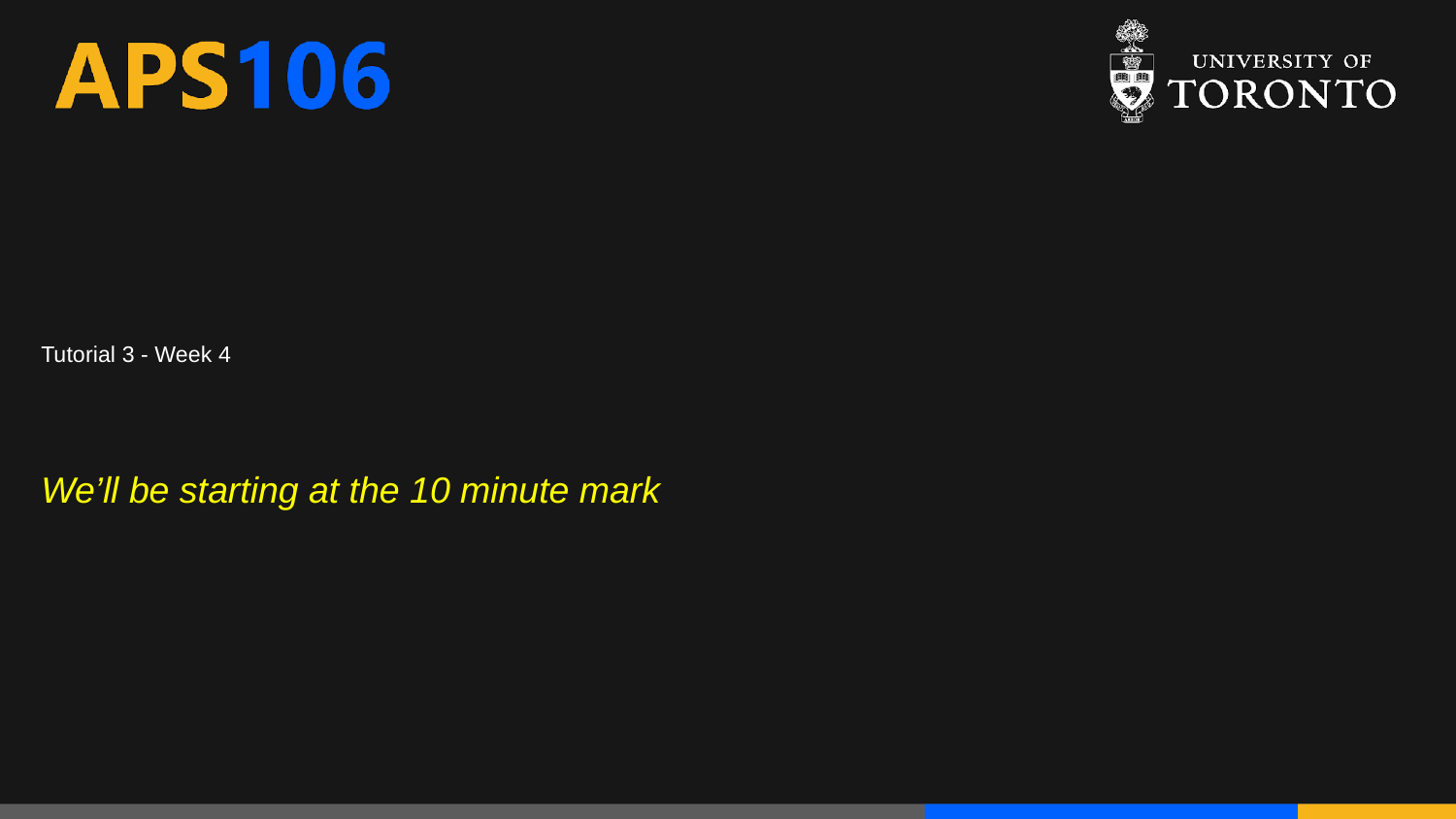

# Tutorial 3 - Week 4
We’ll be starting at the 10 minute mark